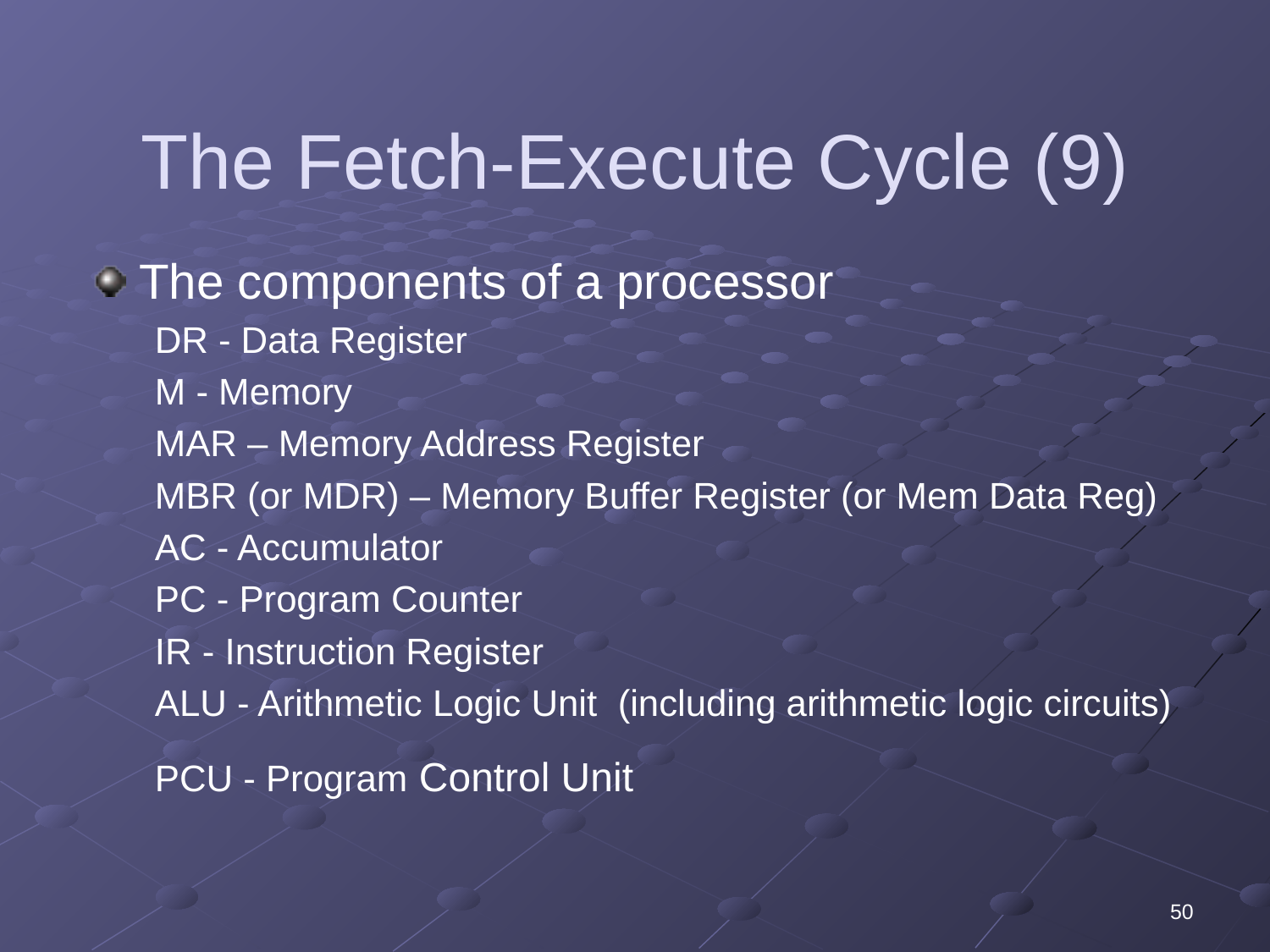

# The Fetch-Execute Cycle (9)
The components of a processor
DR - Data Register
M - Memory
MAR – Memory Address Register
MBR (or MDR) – Memory Buffer Register (or Mem Data Reg)
AC - Accumulator
PC - Program Counter
IR - Instruction Register
ALU - Arithmetic Logic Unit  (including arithmetic logic circuits)
PCU - Program Control Unit
50